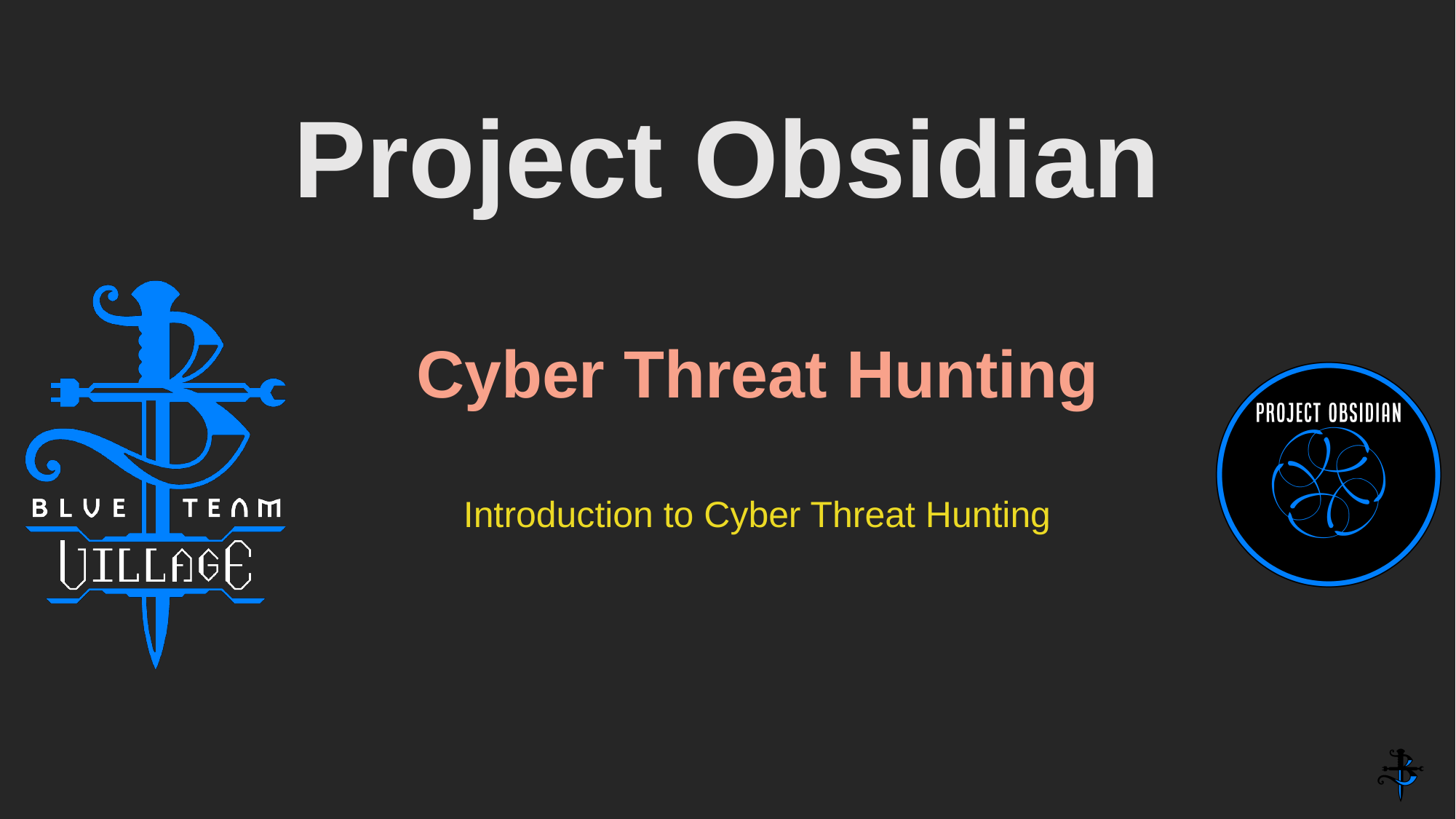

# Cyber Threat Hunting
Introduction to Cyber Threat Hunting